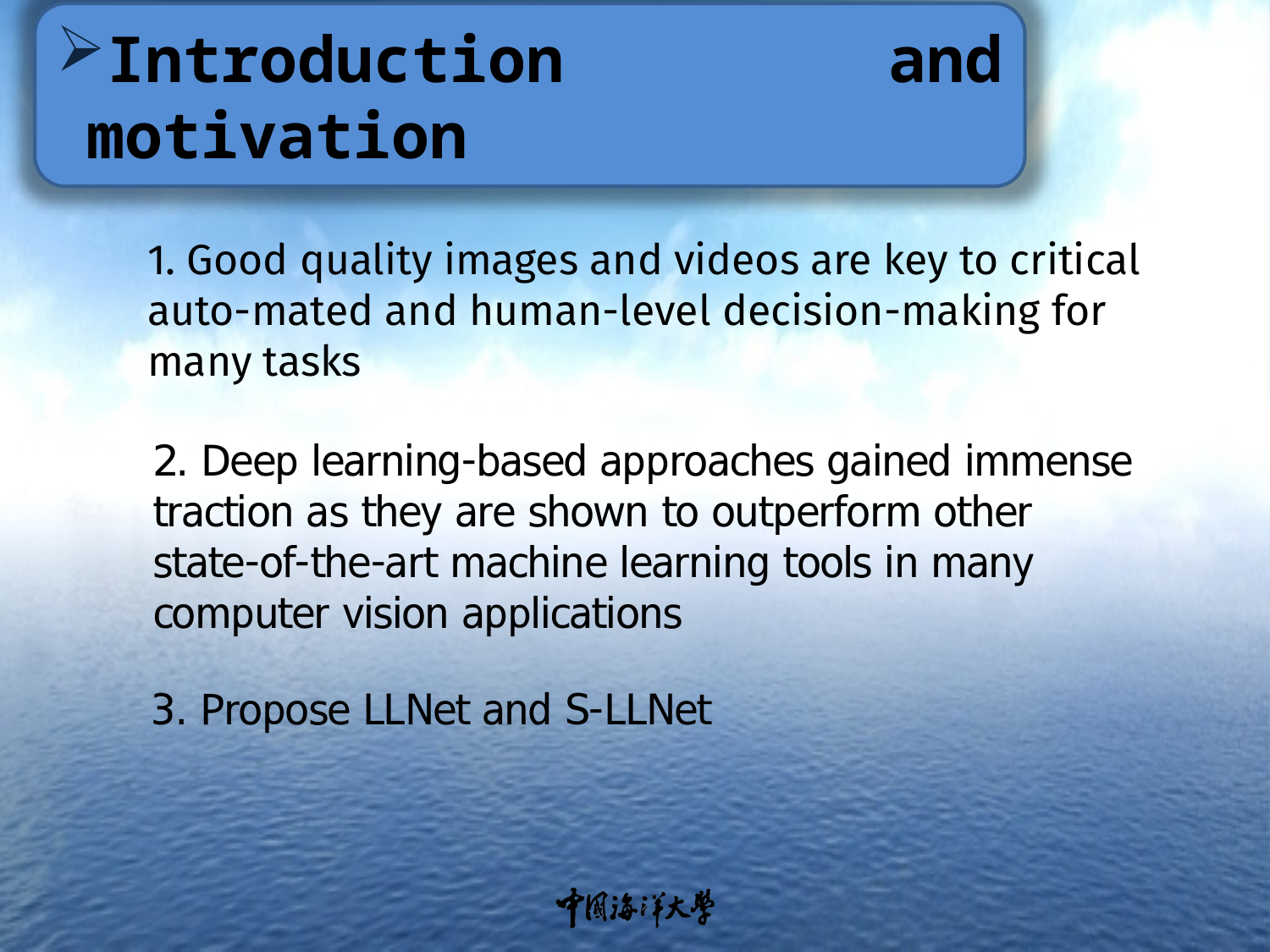

Introduction and motivation
1. Good quality images and videos are key to critical auto-mated and human-level decision-making for many tasks
2. Deep learning-based approaches gained immense traction as they are shown to outperform other state-of-the-art machine learning tools in many computer vision applications
3. Propose LLNet and S-LLNet